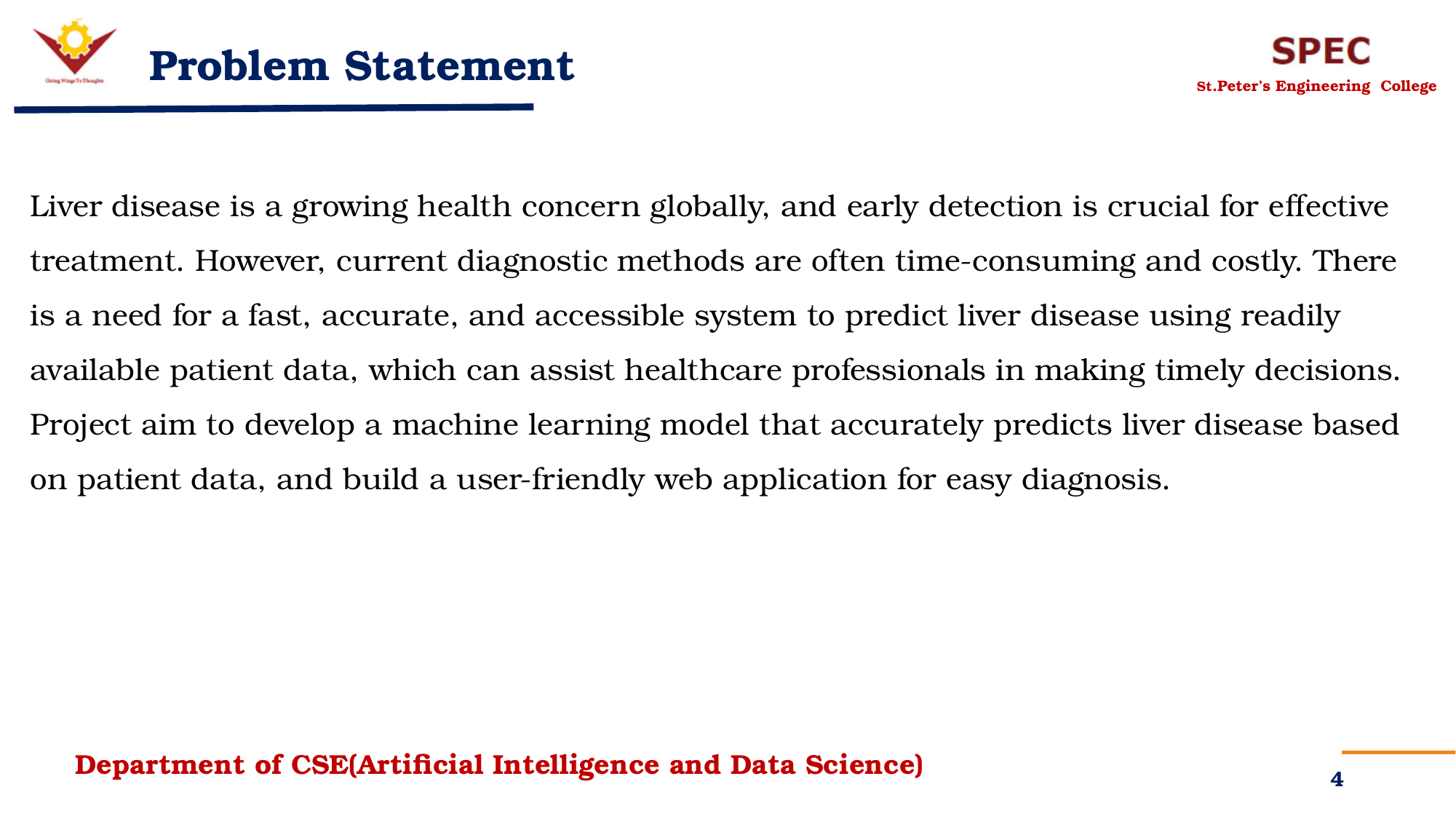

# Problem Statement

Liver disease is a growing health concern globally, and early detection is crucial for effective treatment. However, current diagnostic methods are often time-consuming and costly. There is a need for a fast, accurate, and accessible system to predict liver disease using readily available patient data, which can assist healthcare professionals in making timely decisions.
Project aim to develop a machine learning model that accurately predicts liver disease based on patient data, and build a user-friendly web application for easy diagnosis.

4